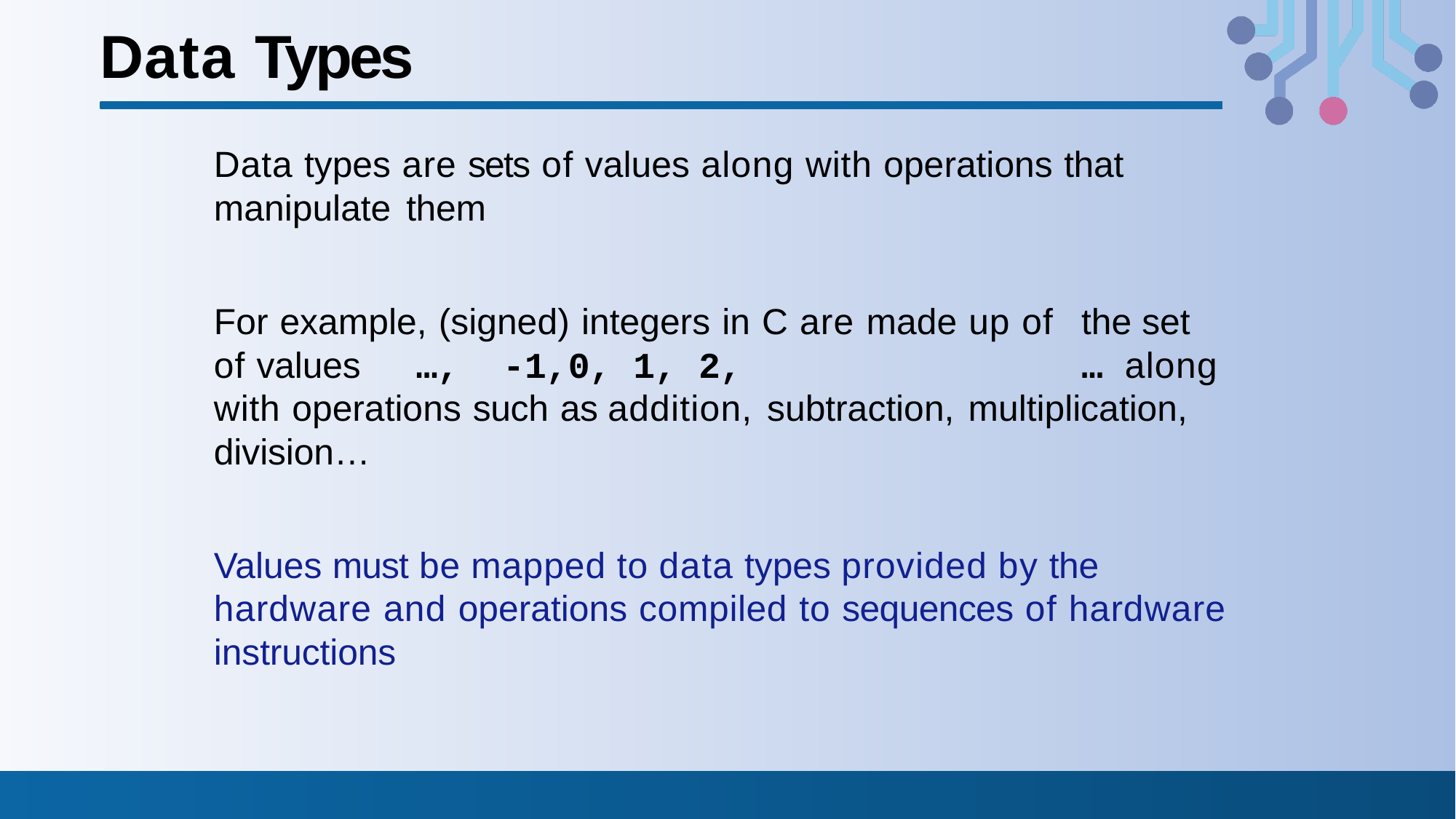

# Data Types
Data types are sets of values along with operations that manipulate them

For example, (signed) integers in C are made up of	the set of values	…,	-1,	0,	1,	2,	… along with operations such as addition, subtraction, multiplication, division…

Values must be mapped to data types provided by the hardware and operations compiled to sequences of hardware instructions